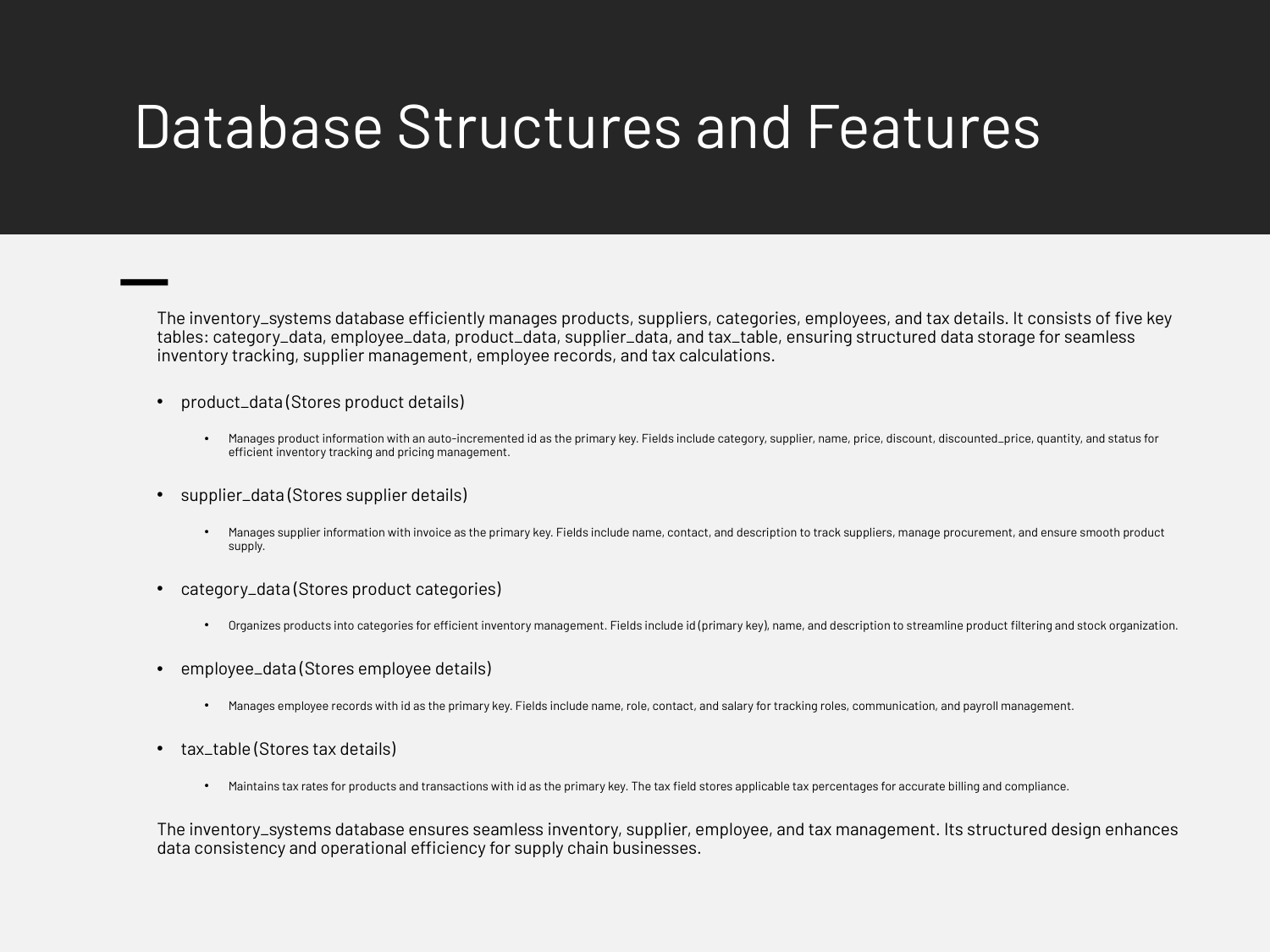

# Database Structures and Features

The inventory_systems database efficiently manages products, suppliers, categories, employees, and tax details. It consists of five key tables: category_data, employee_data, product_data, supplier_data, and tax_table, ensuring structured data storage for seamless inventory tracking, supplier management, employee records, and tax calculations.
product_data (Stores product details)
Manages product information with an auto-incremented id as the primary key. Fields include category, supplier, name, price, discount, discounted_price, quantity, and status for efficient inventory tracking and pricing management.
supplier_data (Stores supplier details)
Manages supplier information with invoice as the primary key. Fields include name, contact, and description to track suppliers, manage procurement, and ensure smooth product supply.
category_data (Stores product categories)
Organizes products into categories for efficient inventory management. Fields include id (primary key), name, and description to streamline product filtering and stock organization.
employee_data (Stores employee details)
Manages employee records with id as the primary key. Fields include name, role, contact, and salary for tracking roles, communication, and payroll management.
tax_table (Stores tax details)
Maintains tax rates for products and transactions with id as the primary key. The tax field stores applicable tax percentages for accurate billing and compliance.
The inventory_systems database ensures seamless inventory, supplier, employee, and tax management. Its structured design enhances data consistency and operational efficiency for supply chain businesses.